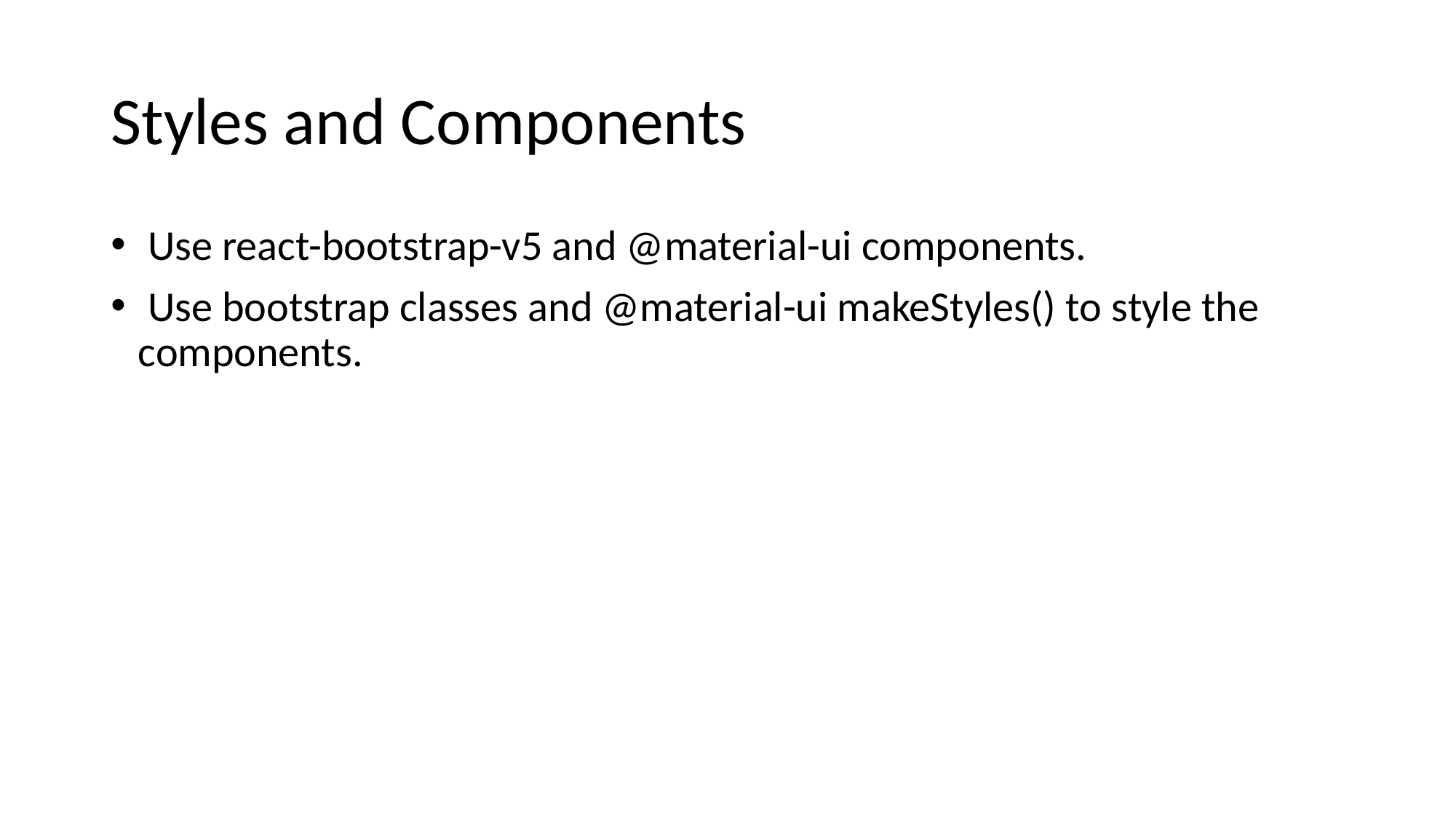

# Styles and Components
 Use react-bootstrap-v5 and @material-ui components.
 Use bootstrap classes and @material-ui makeStyles() to style the components.